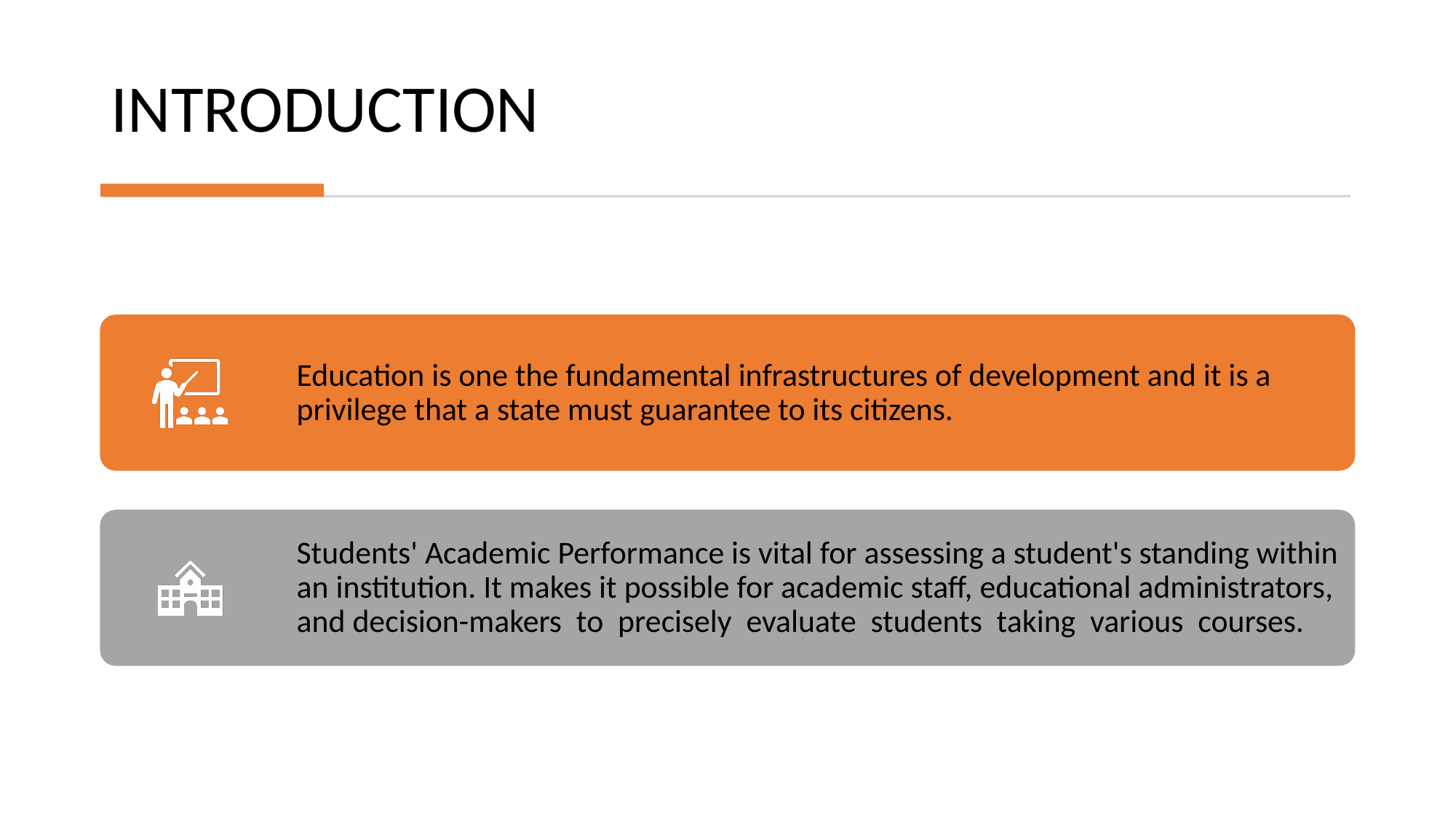

# INTRODUCTION

Education is one the fundamental infrastructures of development and it is a privilege that a state must guarantee to its citizens.
Students' Academic Performance is vital for assessing a student's standing within an institution. It makes it possible for academic staff, educational administrators, and decision-makers  to  precisely  evaluate  students  taking  various  courses.